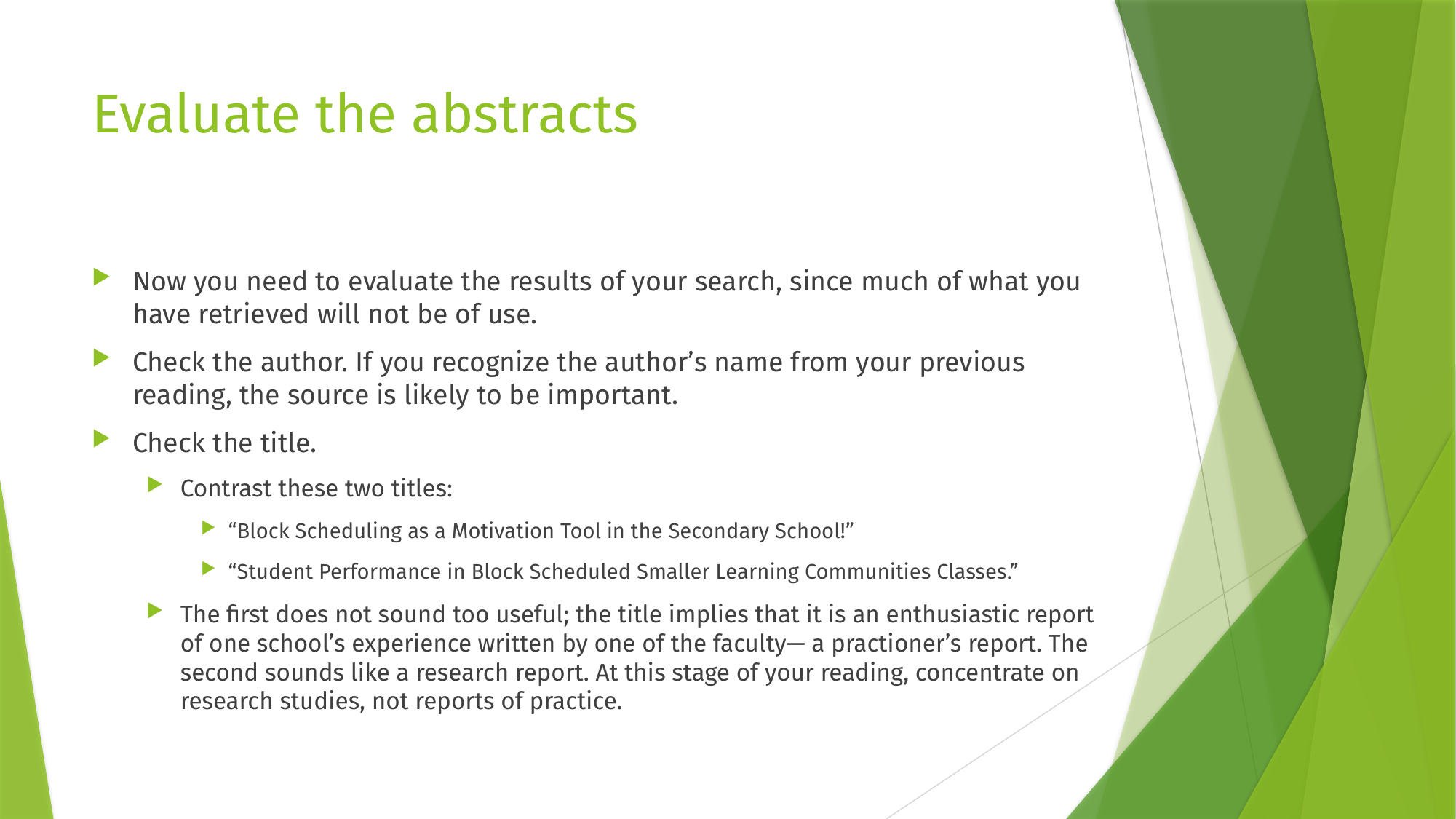

# Evaluate the abstracts
Now you need to evaluate the results of your search, since much of what you have retrieved will not be of use.
Check the author. If you recognize the author’s name from your previous reading, the source is likely to be important.
Check the title.
Contrast these two titles:
“Block Scheduling as a Motivation Tool in the Secondary School!”
“Student Performance in Block Scheduled Smaller Learning Communities Classes.”
The first does not sound too useful; the title implies that it is an enthusiastic report of one school’s experience written by one of the faculty— a practioner’s report. The second sounds like a research report. At this stage of your reading, concentrate on research studies, not reports of practice.